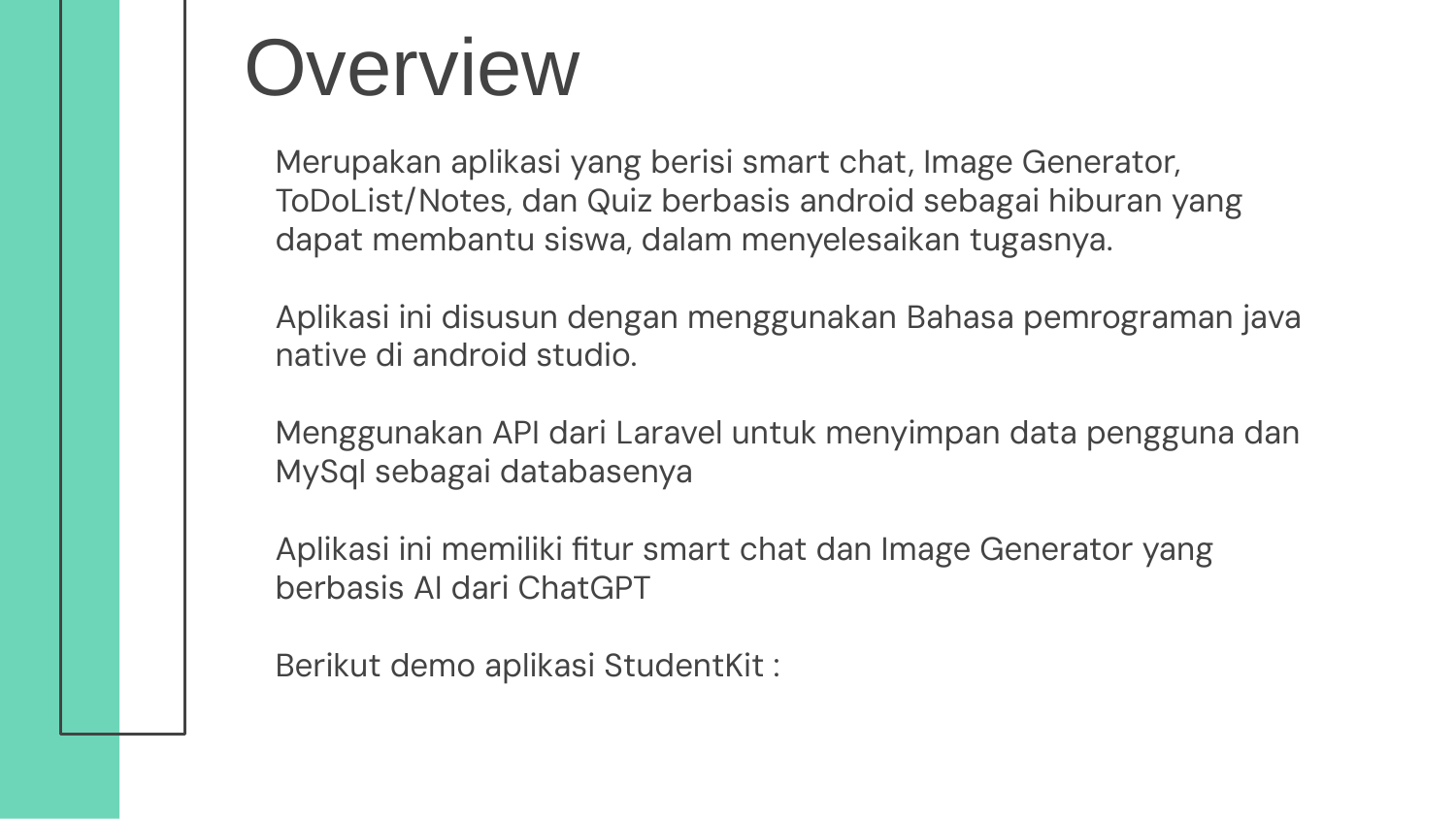

# Overview
Merupakan aplikasi yang berisi smart chat, Image Generator, ToDoList/Notes, dan Quiz berbasis android sebagai hiburan yang dapat membantu siswa, dalam menyelesaikan tugasnya.

Aplikasi ini disusun dengan menggunakan Bahasa pemrograman java native di android studio.

Menggunakan API dari Laravel untuk menyimpan data pengguna dan MySql sebagai databasenya

Aplikasi ini memiliki fitur smart chat dan Image Generator yang berbasis AI dari ChatGPT

Berikut demo aplikasi StudentKit :